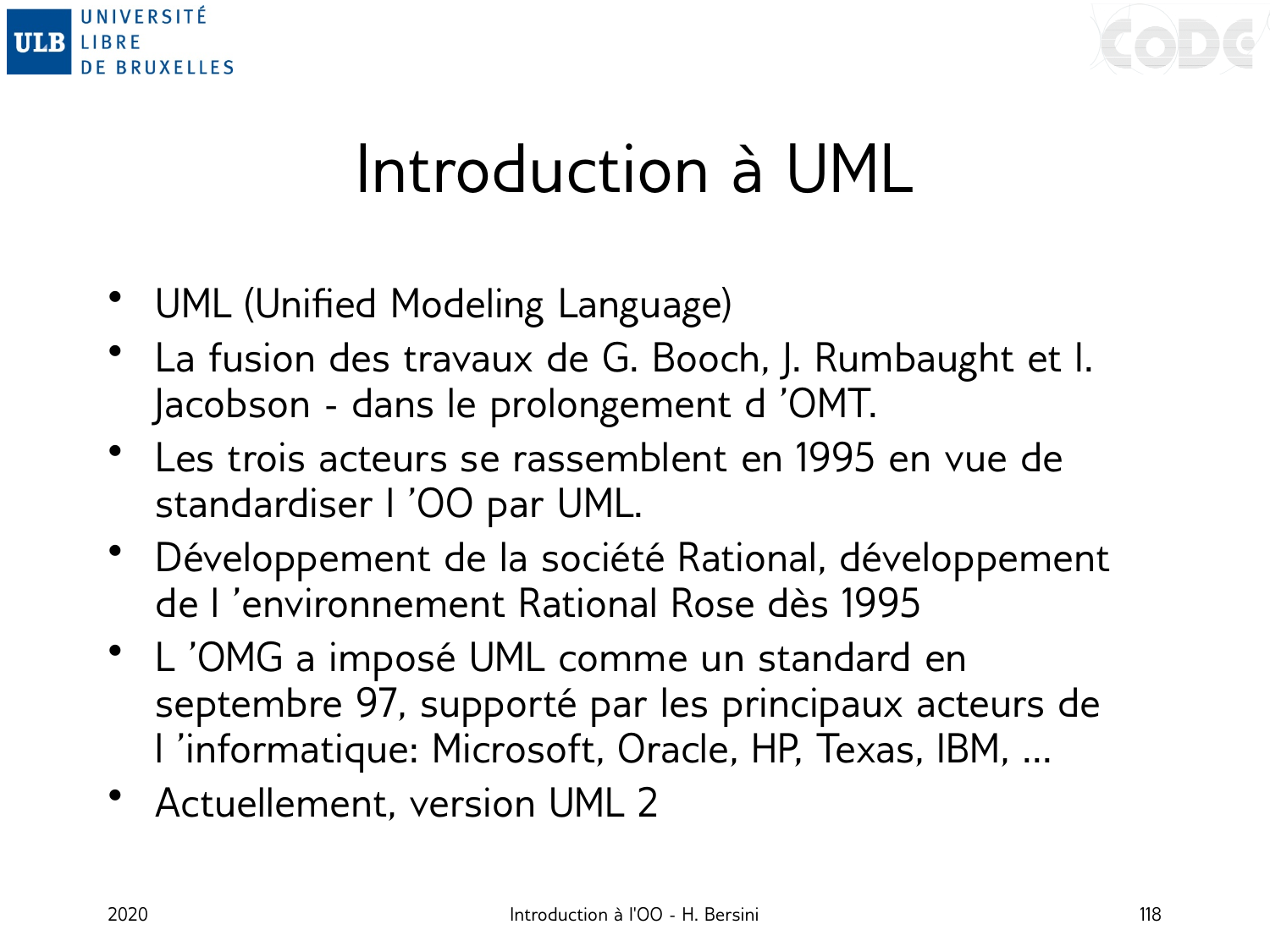

# Introduction à UML
UML (Unified Modeling Language)
La fusion des travaux de G. Booch, J. Rumbaught et I. Jacobson - dans le prolongement d ’OMT.
Les trois acteurs se rassemblent en 1995 en vue de standardiser l ’OO par UML.
Développement de la société Rational, développement de l ’environnement Rational Rose dès 1995
L ’OMG a imposé UML comme un standard en septembre 97, supporté par les principaux acteurs de l ’informatique: Microsoft, Oracle, HP, Texas, IBM, ...
Actuellement, version UML 2
2020
Introduction à l'OO - H. Bersini
118